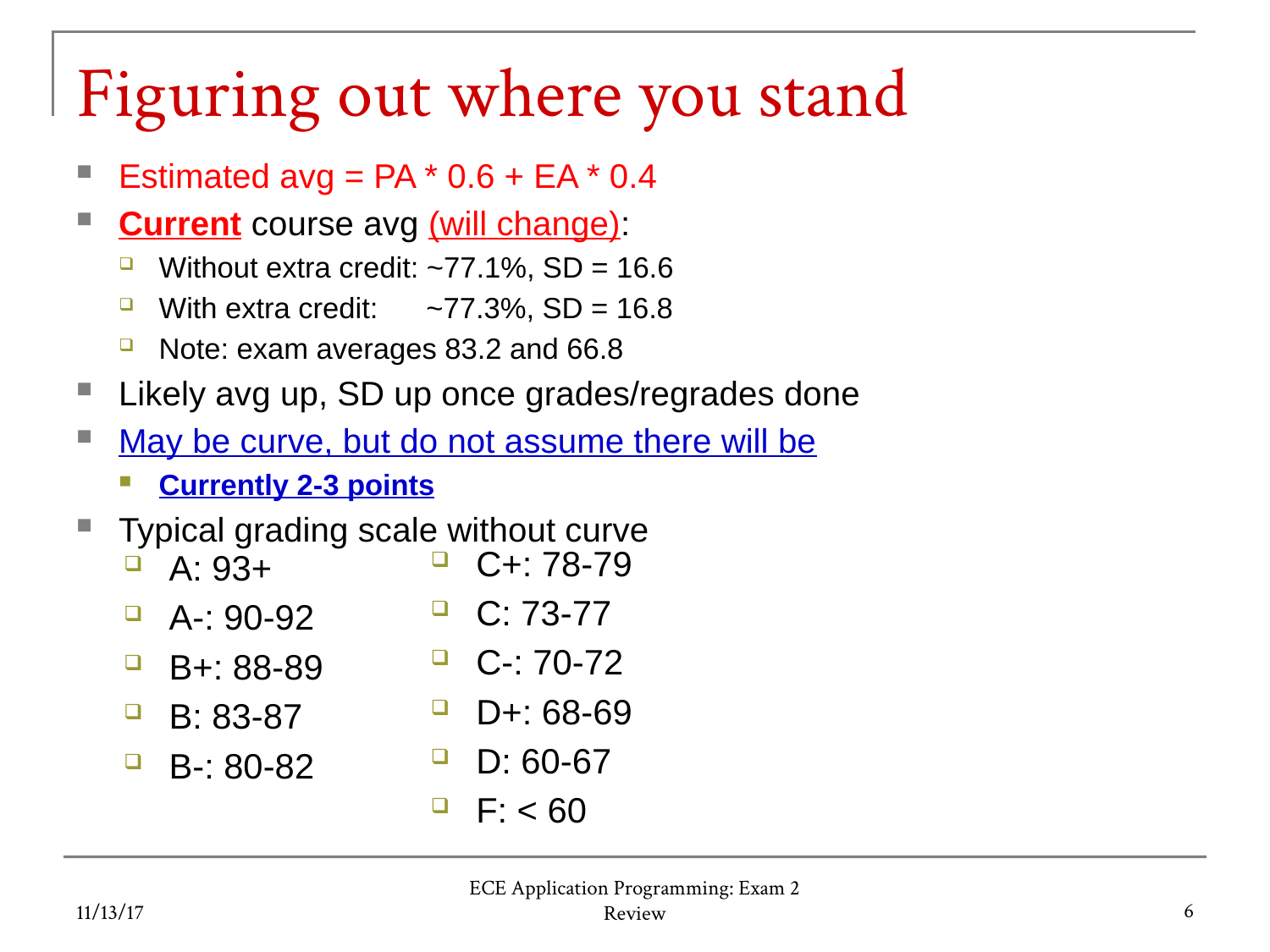

# Figuring out where you stand
Estimated avg = PA * 0.6 + EA * 0.4
Current course avg (will change):
Without extra credit: ~77.1%, SD = 16.6
With extra credit:      ~77.3%, SD = 16.8
Note: exam averages 83.2 and 66.8
Likely avg up, SD up once grades/regrades done
May be curve, but do not assume there will be
Currently 2-3 points
Typical grading scale without curve
C+: 78-79
C: 73-77
C-: 70-72
D+: 68-69
D: 60-67
F: < 60

A: 93+
A-: 90-92
B+: 88-89
B: 83-87
B-: 80-82

11/13/17
6
ECE Application Programming: Exam 2 Review